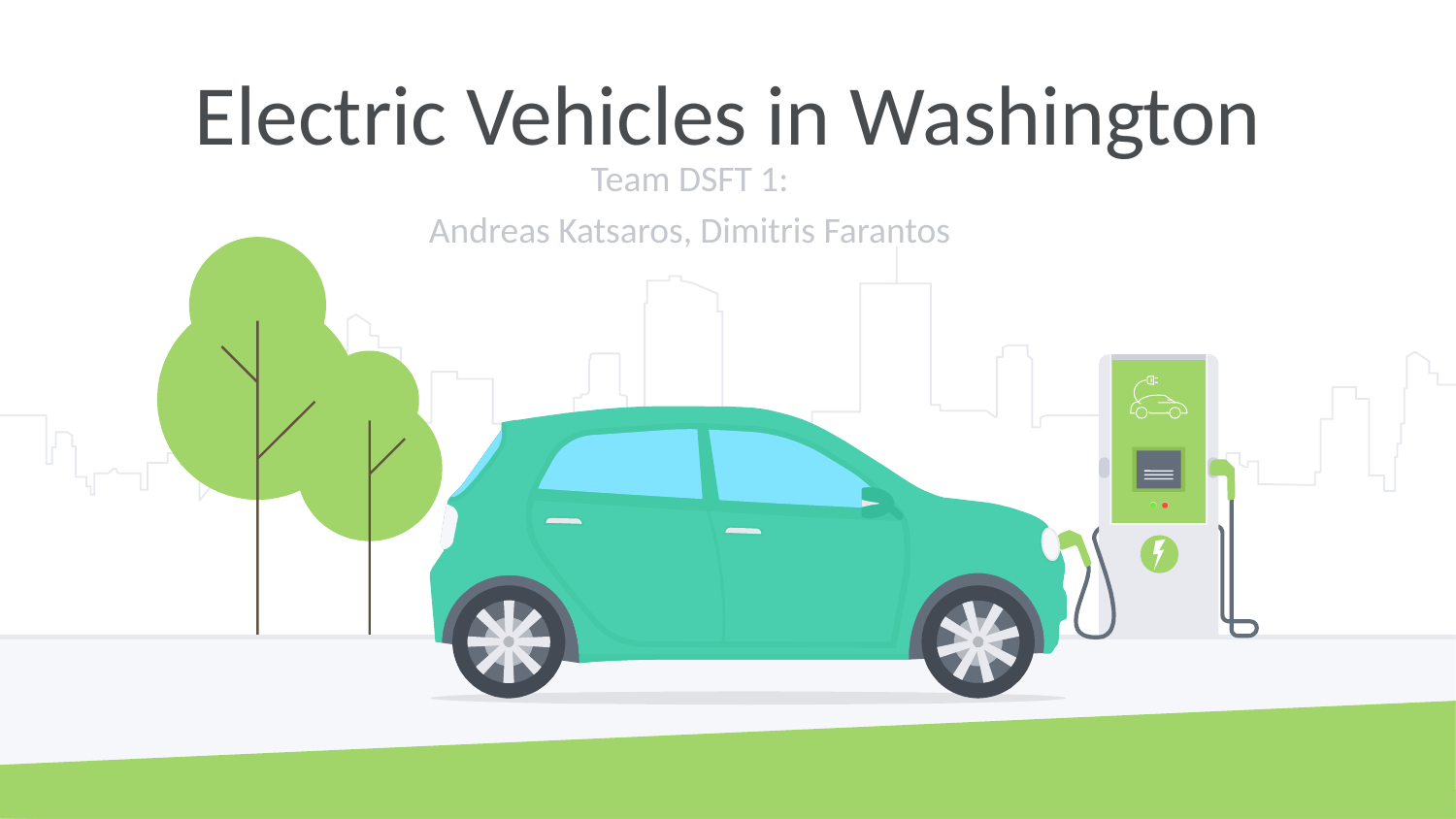

# Electric Vehicles in Washington
Team DSFT 1:
Andreas Katsaros, Dimitris Farantos